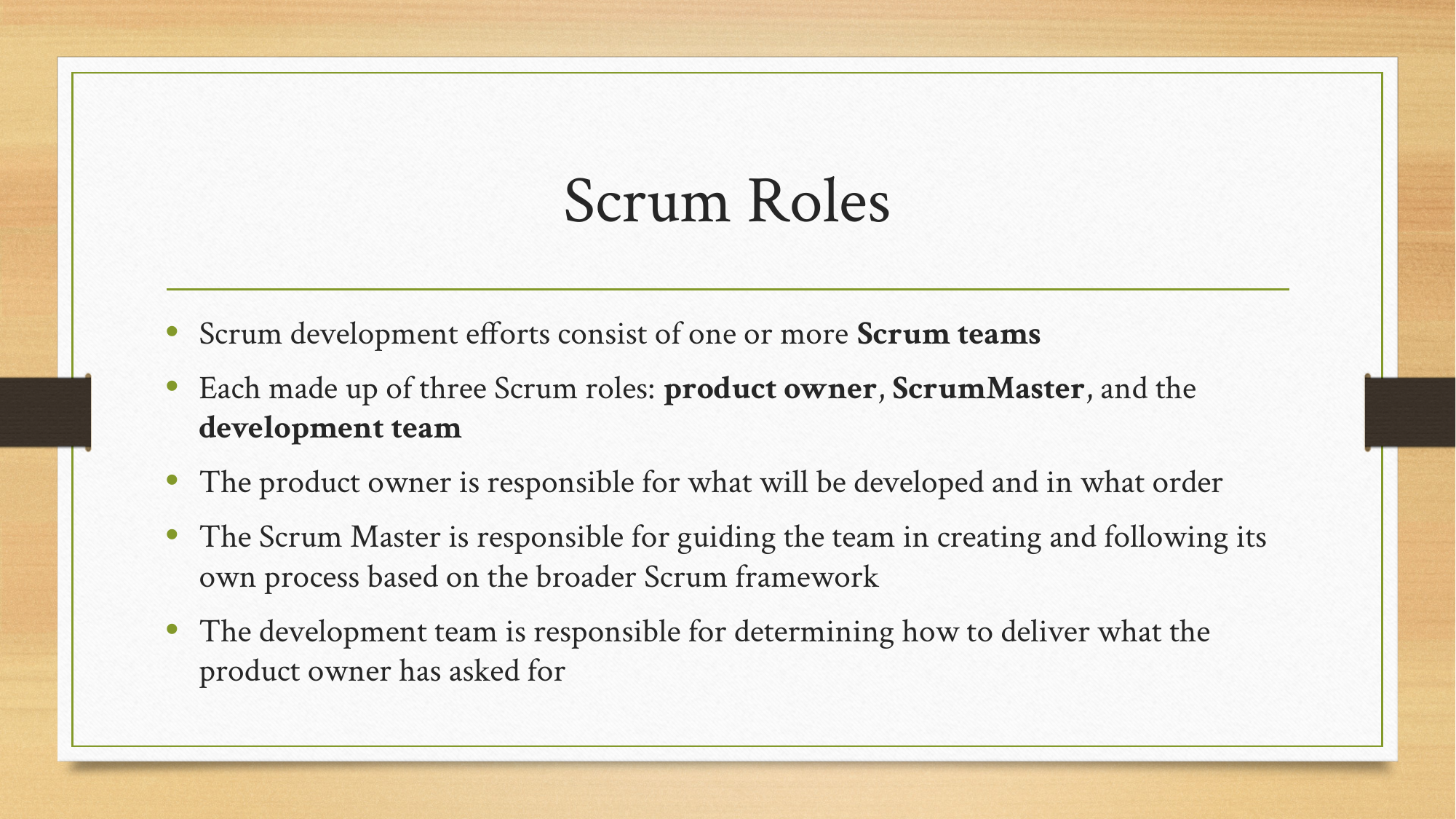

# Scrum Roles
Scrum development efforts consist of one or more Scrum teams
Each made up of three Scrum roles: product owner, ScrumMaster, and the development team
The product owner is responsible for what will be developed and in what order
The Scrum Master is responsible for guiding the team in creating and following its own process based on the broader Scrum framework
The development team is responsible for determining how to deliver what the product owner has asked for